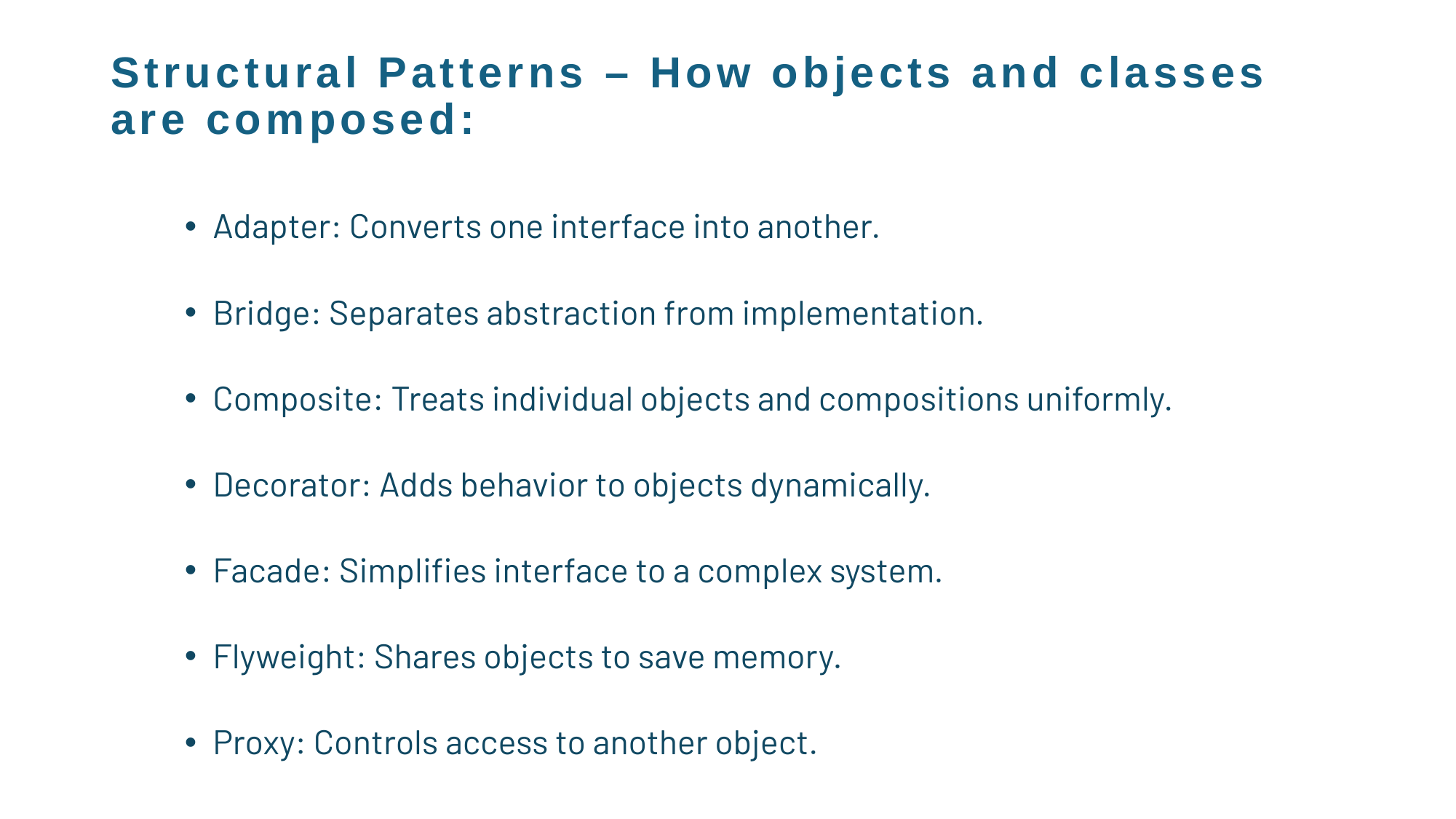

# Structural Patterns – How objects and classes are composed:
Adapter: Converts one interface into another.

Bridge: Separates abstraction from implementation.

Composite: Treats individual objects and compositions uniformly.

Decorator: Adds behavior to objects dynamically.

Facade: Simplifies interface to a complex system.

Flyweight: Shares objects to save memory.

Proxy: Controls access to another object.